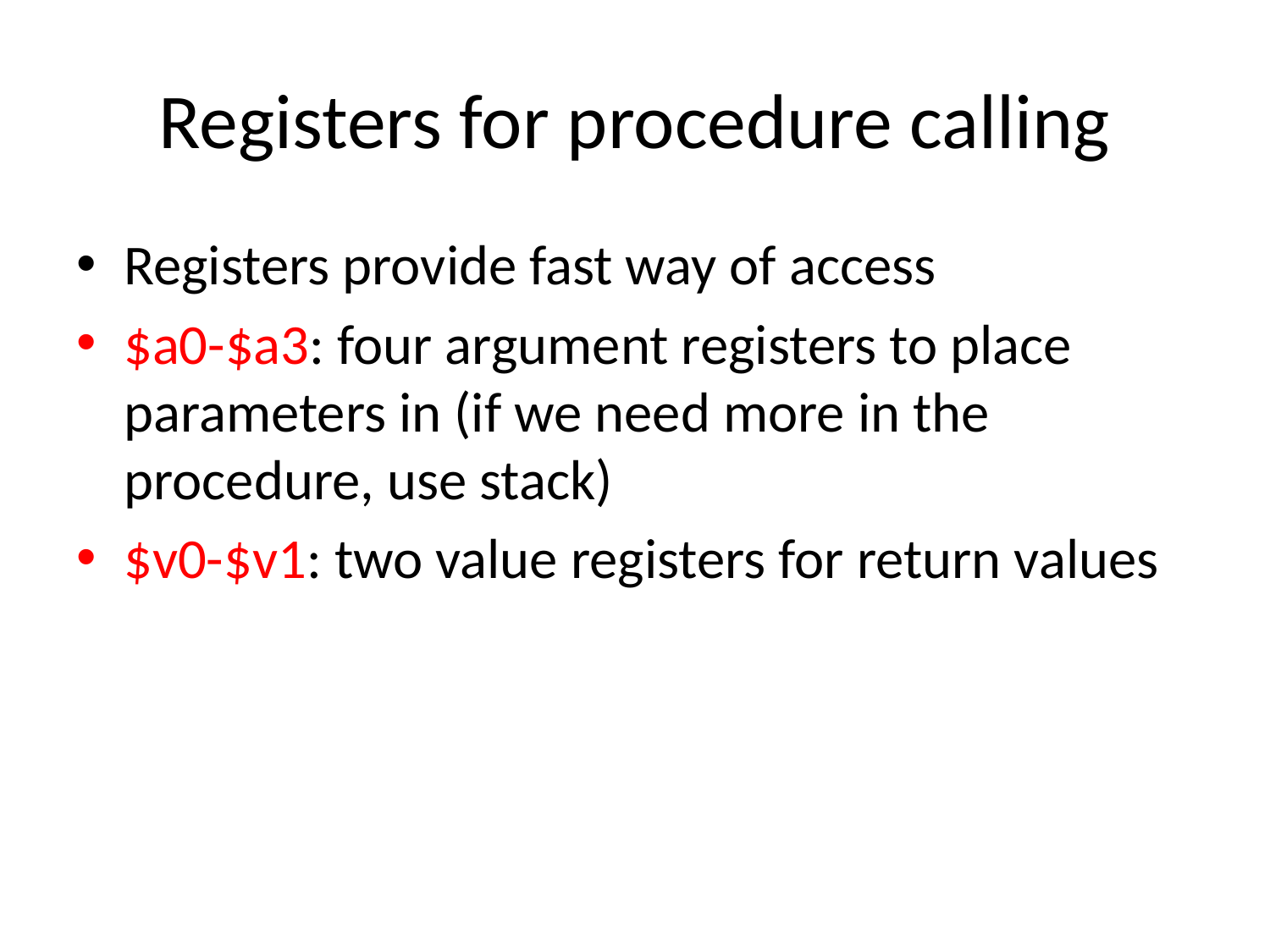

# Registers for procedure calling
Registers provide fast way of access
$a0-$a3: four argument registers to place parameters in (if we need more in the procedure, use stack)
$v0-$v1: two value registers for return values